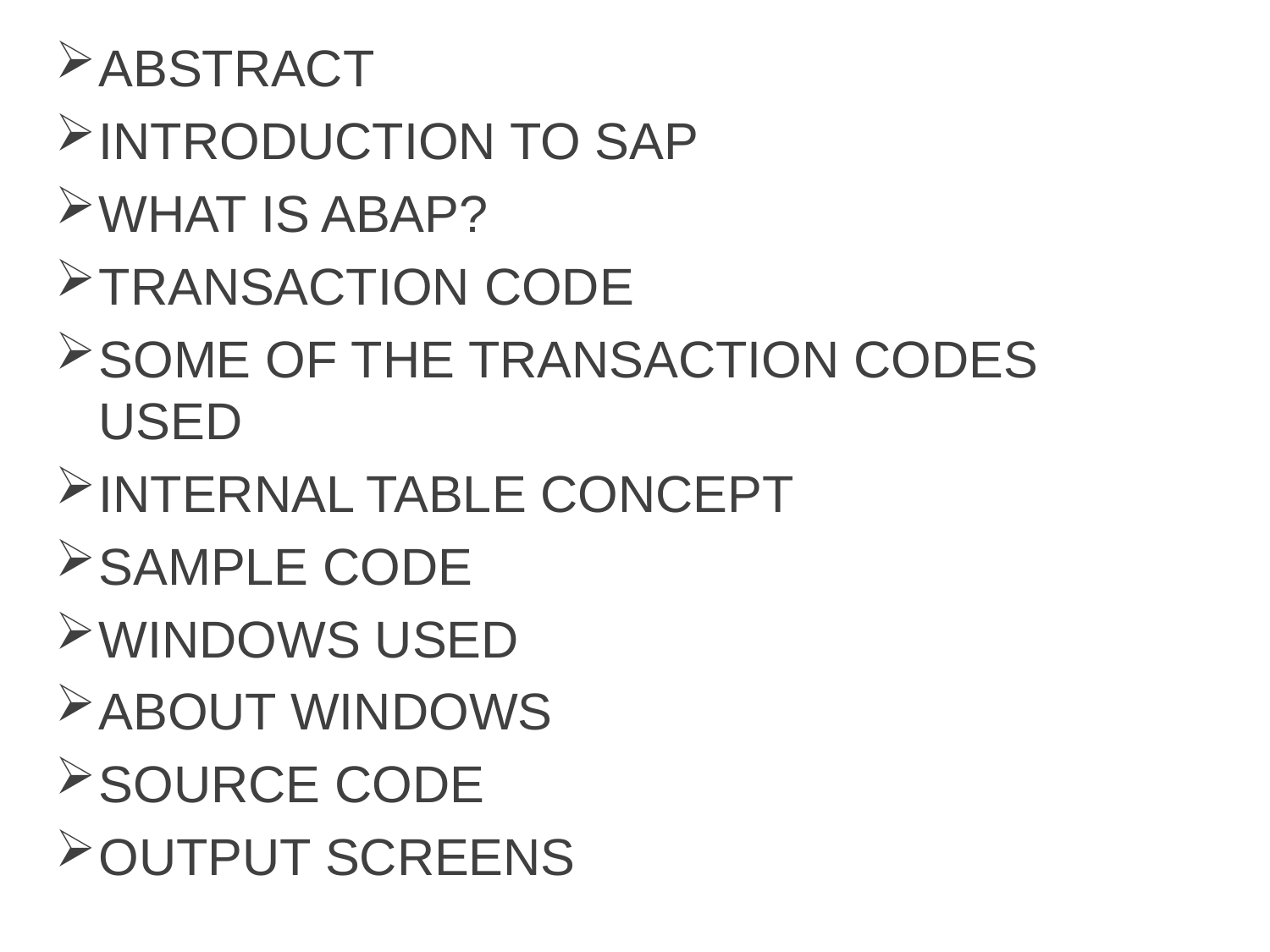

ABSTRACT
INTRODUCTION TO SAP
WHAT IS ABAP?
TRANSACTION CODE
SOME OF THE TRANSACTION CODES USED
INTERNAL TABLE CONCEPT
SAMPLE CODE
WINDOWS USED
ABOUT WINDOWS
SOURCE CODE
OUTPUT SCREENS